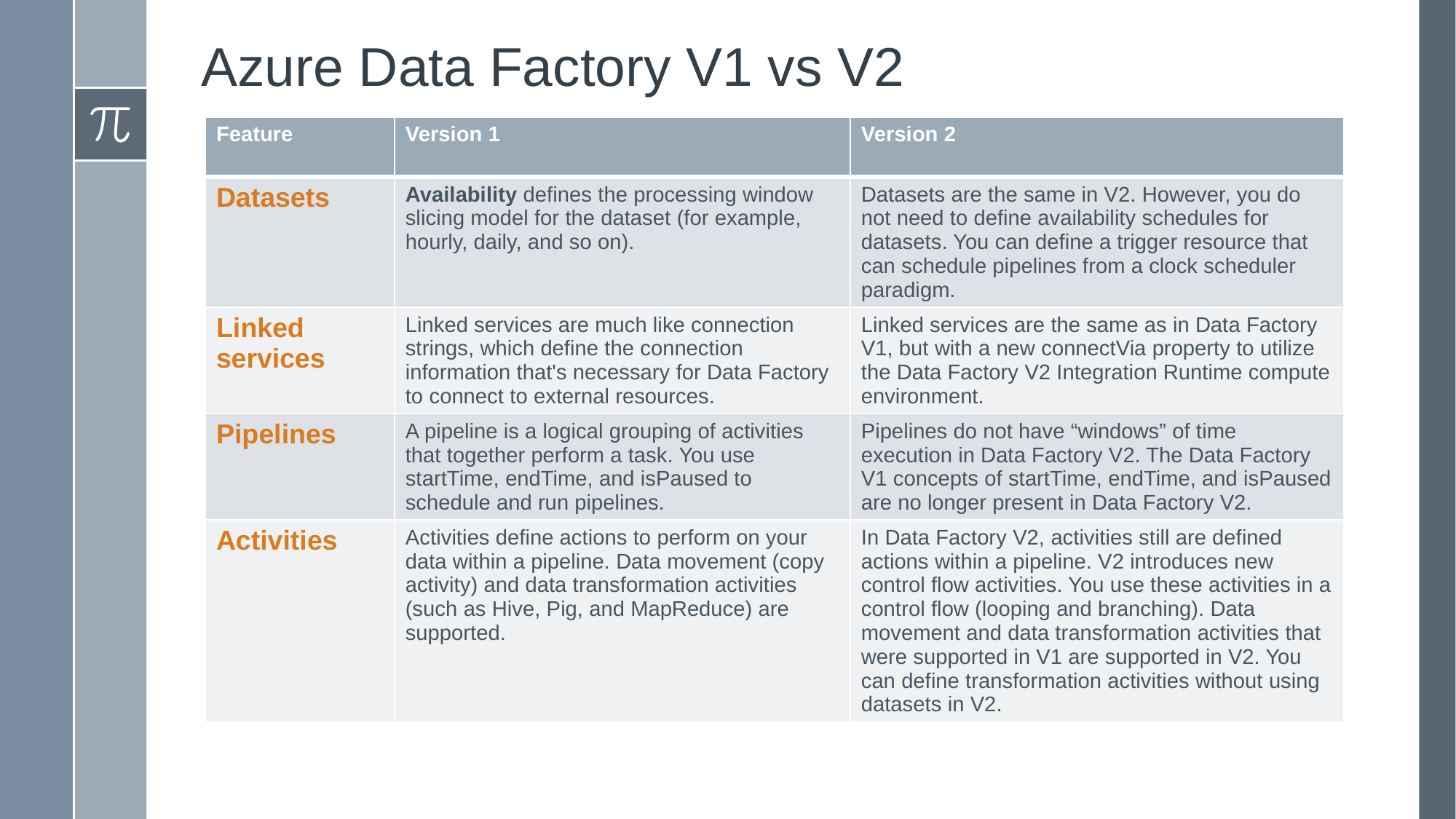

# Azure Data Factory V1 vs V2
| Feature | Version 1 | Version 2 |
| --- | --- | --- |
| Datasets | Availability defines the processing window slicing model for the dataset (for example, hourly, daily, and so on). | Datasets are the same in V2. However, you do not need to define availability schedules for datasets. You can define a trigger resource that can schedule pipelines from a clock scheduler paradigm. |
| Linked services | Linked services are much like connection strings, which define the connection information that's necessary for Data Factory to connect to external resources. | Linked services are the same as in Data Factory V1, but with a new connectVia property to utilize the Data Factory V2 Integration Runtime compute environment. |
| Pipelines | A pipeline is a logical grouping of activities that together perform a task. You use startTime, endTime, and isPaused to schedule and run pipelines. | Pipelines do not have “windows” of time execution in Data Factory V2. The Data Factory V1 concepts of startTime, endTime, and isPaused are no longer present in Data Factory V2. |
| Activities | Activities define actions to perform on your data within a pipeline. Data movement (copy activity) and data transformation activities (such as Hive, Pig, and MapReduce) are supported. | In Data Factory V2, activities still are defined actions within a pipeline. V2 introduces new control flow activities. You use these activities in a control flow (looping and branching). Data movement and data transformation activities that were supported in V1 are supported in V2. You can define transformation activities without using datasets in V2. |